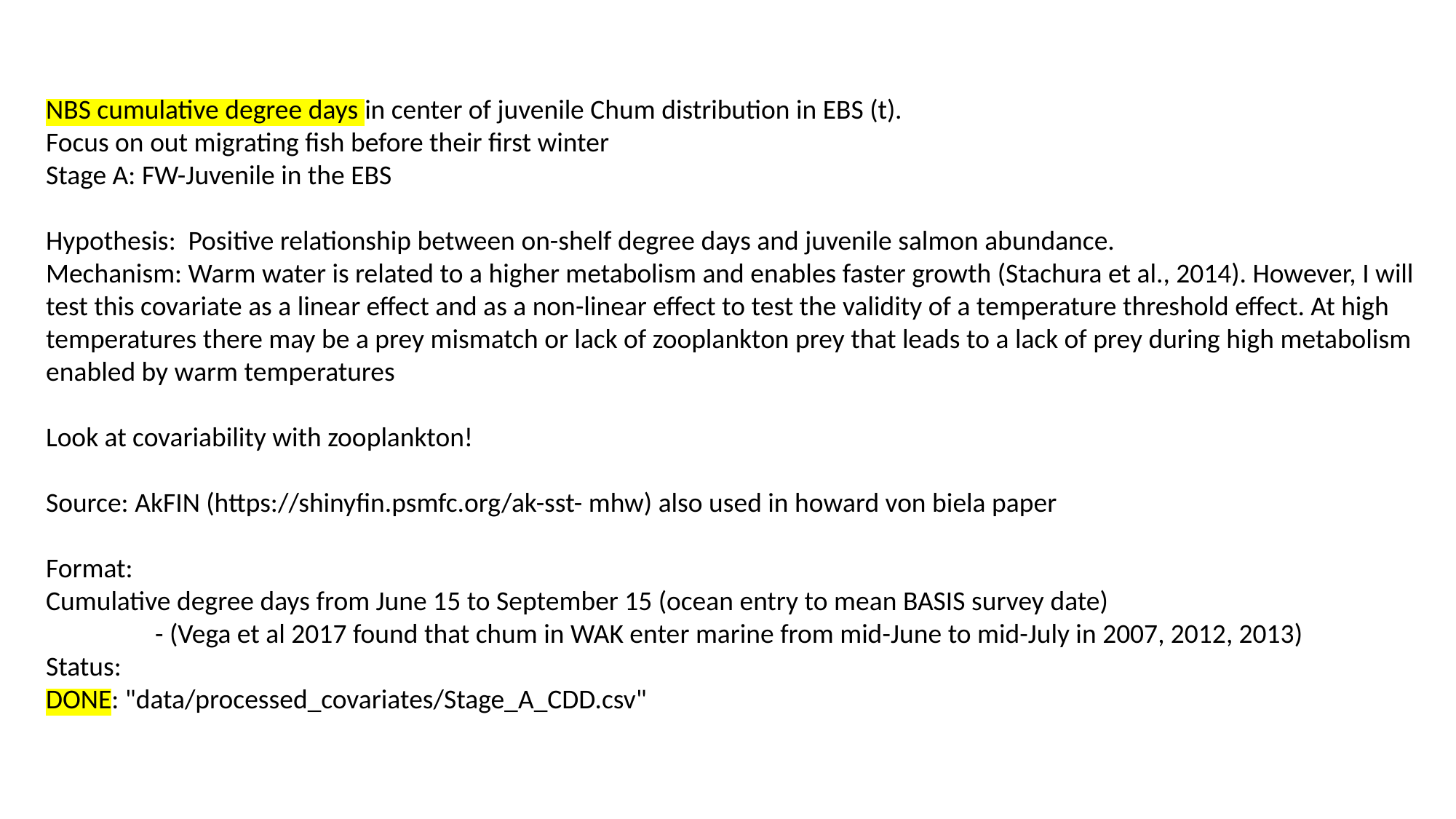

NBS cumulative degree days in center of juvenile Chum distribution in EBS (t).
Focus on out migrating fish before their first winter
Stage A: FW-Juvenile in the EBS

Hypothesis:  Positive relationship between on-shelf degree days and juvenile salmon abundance.
Mechanism: Warm water is related to a higher metabolism and enables faster growth (Stachura et al., 2014). However, I will test this covariate as a linear effect and as a non-linear effect to test the validity of a temperature threshold effect. At high temperatures there may be a prey mismatch or lack of zooplankton prey that leads to a lack of prey during high metabolism enabled by warm temperatures

Look at covariability with zooplankton!

Source: AkFIN (https://shinyfin.psmfc.org/ak-sst- mhw) also used in howard von biela paper

Format:
Cumulative degree days from June 15 to September 15 (ocean entry to mean BASIS survey date)
	- (Vega et al 2017 found that chum in WAK enter marine from mid-June to mid-July in 2007, 2012, 2013)
Status:
DONE: "data/processed_covariates/Stage_A_CDD.csv"